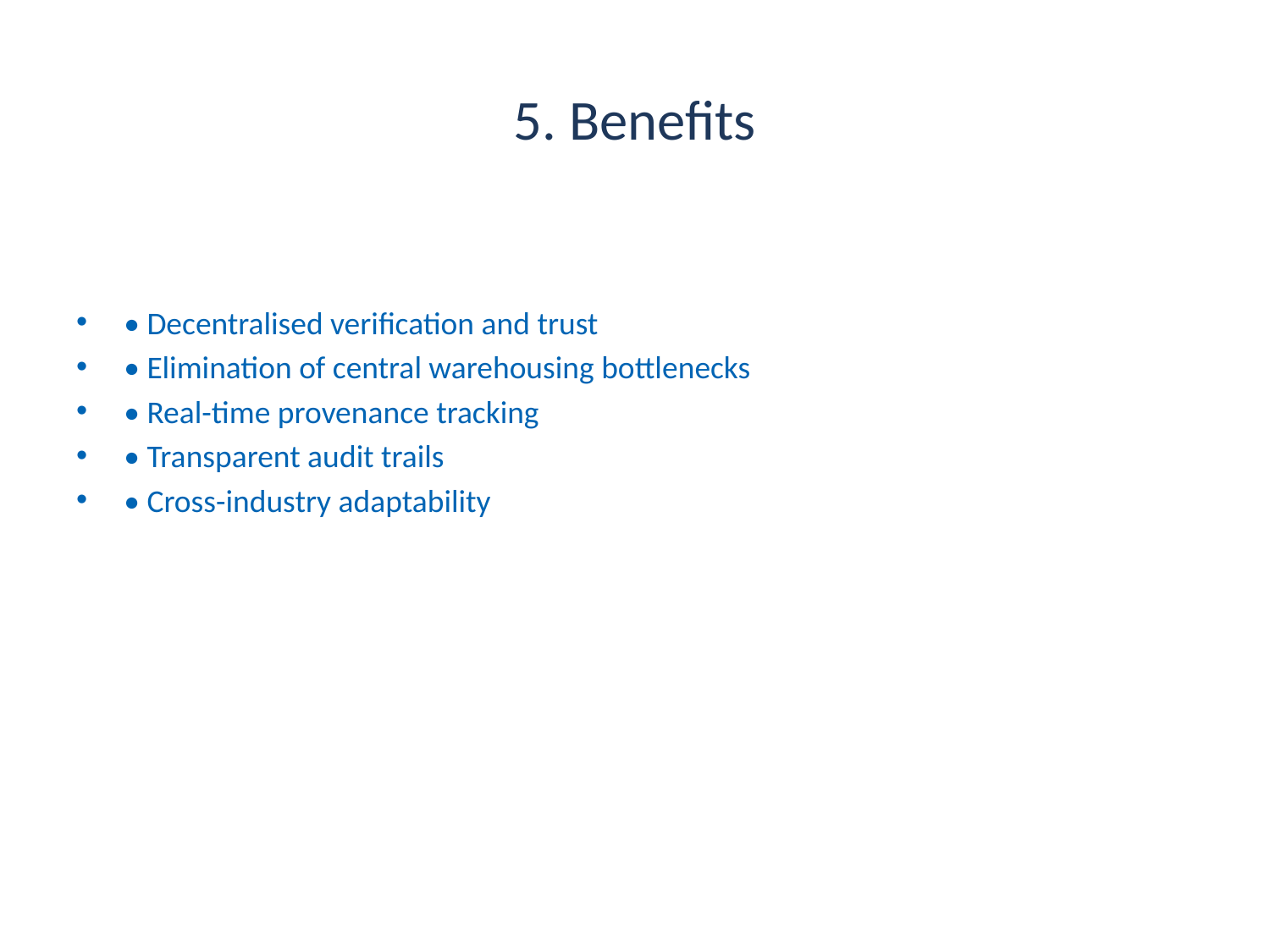

# 5. Benefits

• Decentralised verification and trust
• Elimination of central warehousing bottlenecks
• Real-time provenance tracking
• Transparent audit trails
• Cross-industry adaptability